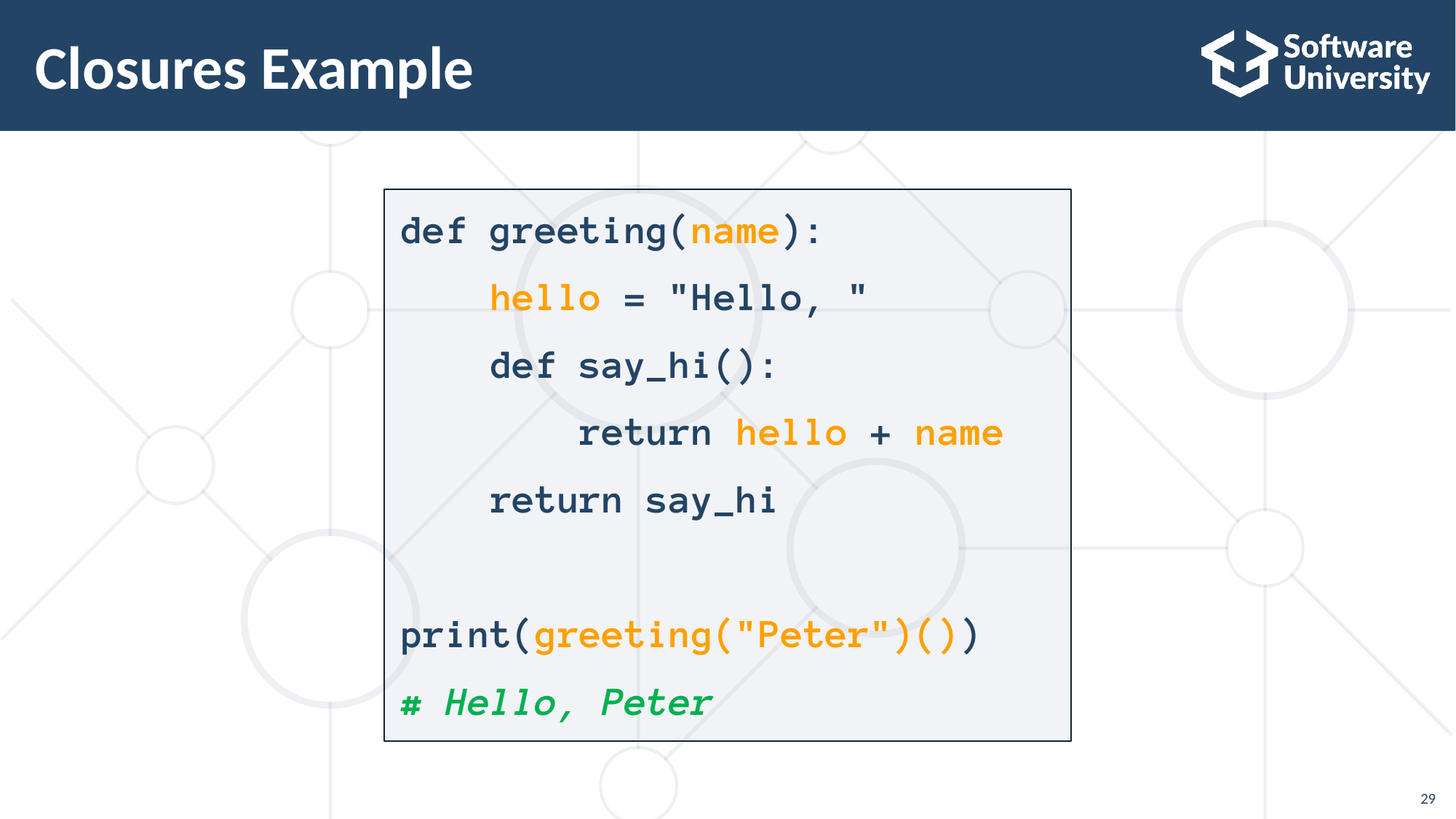

# Closures Example
def greeting(name):
    hello = "Hello, "
    def say_hi():
        return hello + name
    return say_hi

print(greeting("Peter")())
# Hello, Peter
29